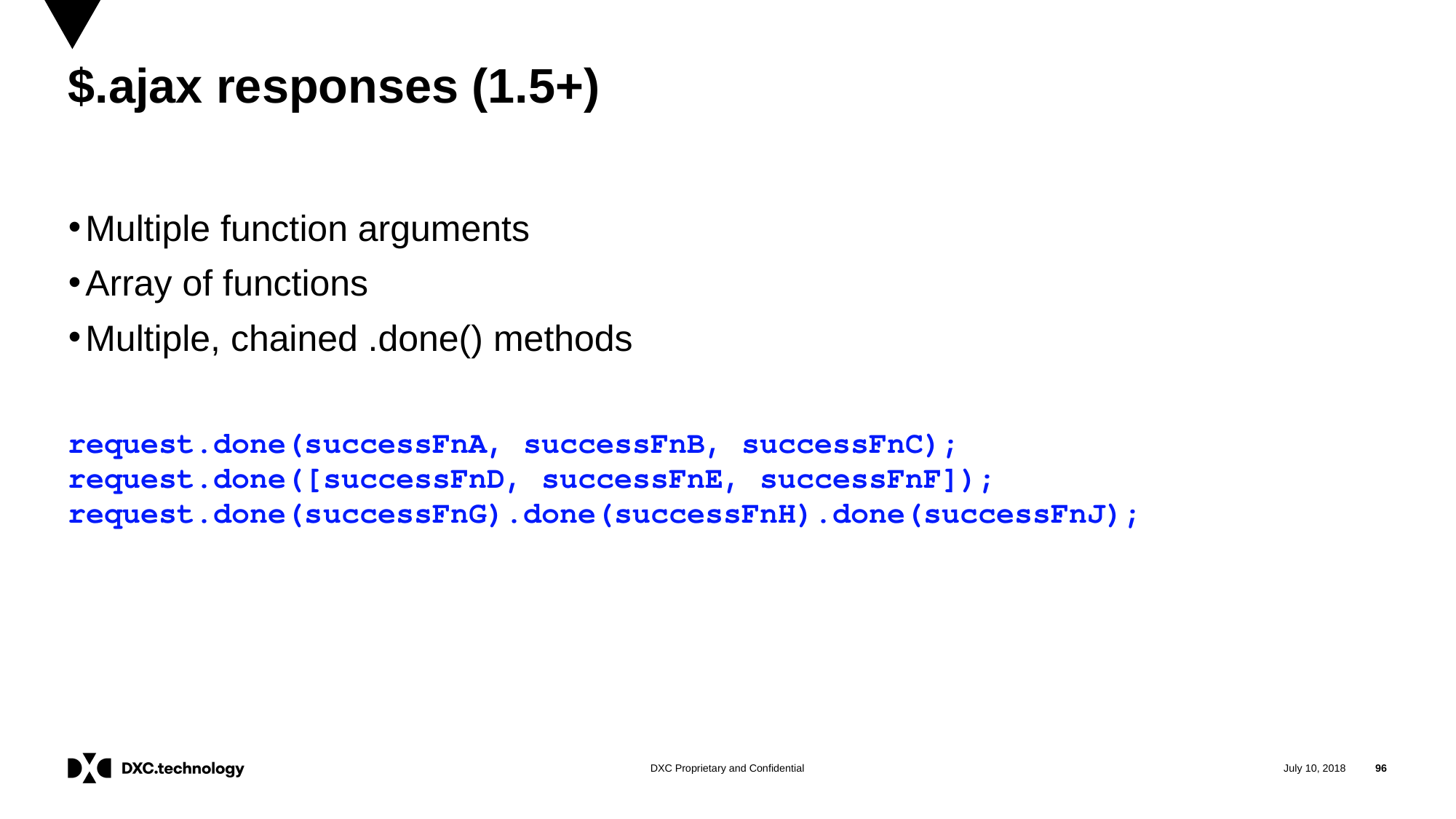

# $.ajax responses (1.5+)
Multiple function arguments
Array of functions
Multiple, chained .done() methods

request.done(successFnA, successFnB, successFnC);
request.done([successFnD, successFnE, successFnF]);
request.done(successFnG).done(successFnH).done(successFnJ);